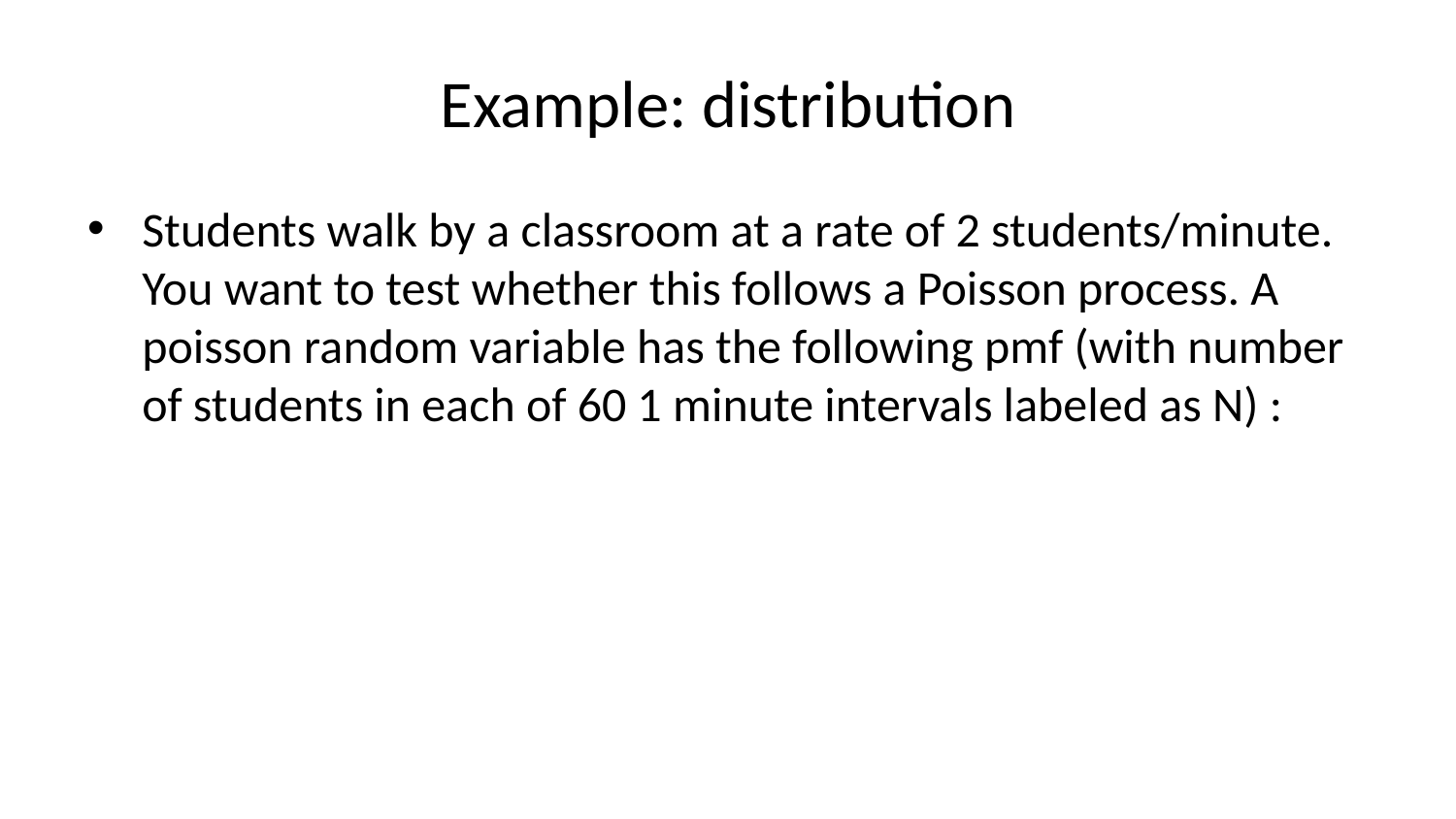

# Example: distribution
Students walk by a classroom at a rate of 2 students/minute. You want to test whether this follows a Poisson process. A poisson random variable has the following pmf (with number of students in each of 60 1 minute intervals labeled as N) :